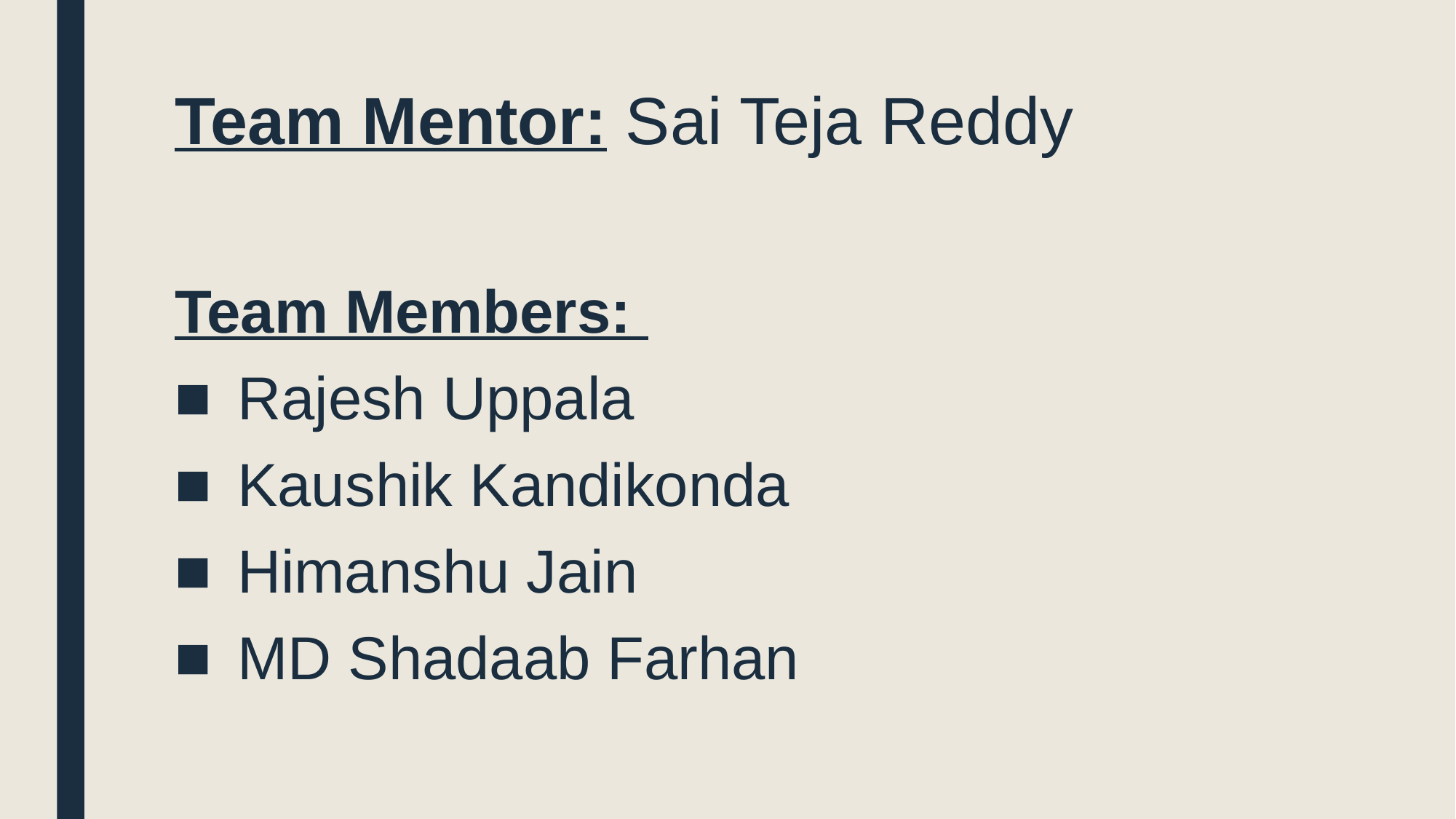

# Team Mentor: Sai Teja Reddy
Team Members:
 Rajesh Uppala
 Kaushik Kandikonda
 Himanshu Jain
 MD Shadaab Farhan